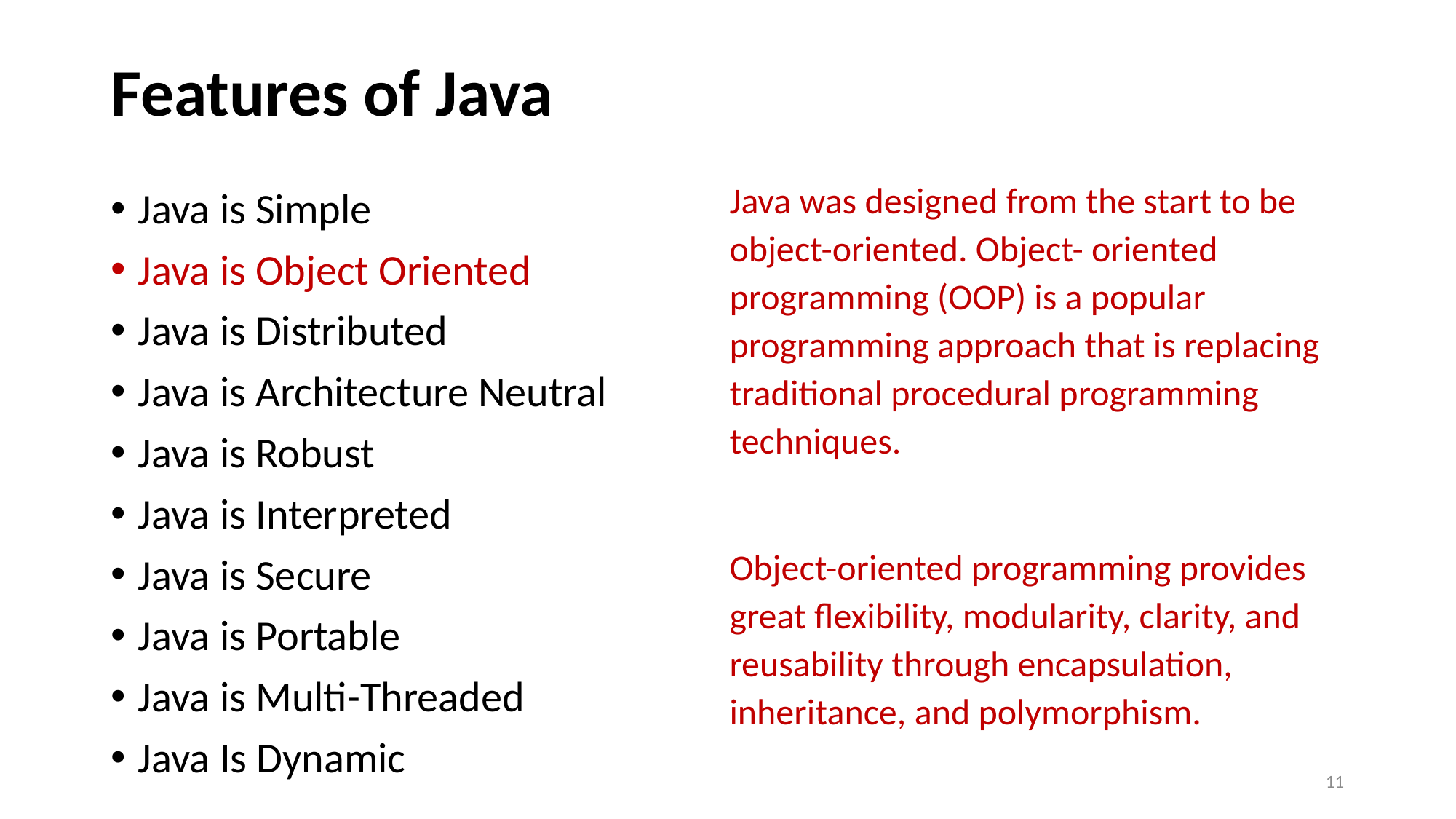

# Features of Java
Java was designed from the start to be object-oriented. Object- oriented programming (OOP) is a popular programming approach that is replacing traditional procedural programming techniques.

Object-oriented programming provides great flexibility, modularity, clarity, and reusability through encapsulation, inheritance, and polymorphism.
Java is Simple
Java is Object Oriented
Java is Distributed
Java is Architecture Neutral
Java is Robust
Java is Interpreted
Java is Secure
Java is Portable
Java is Multi-Threaded
Java Is Dynamic

11